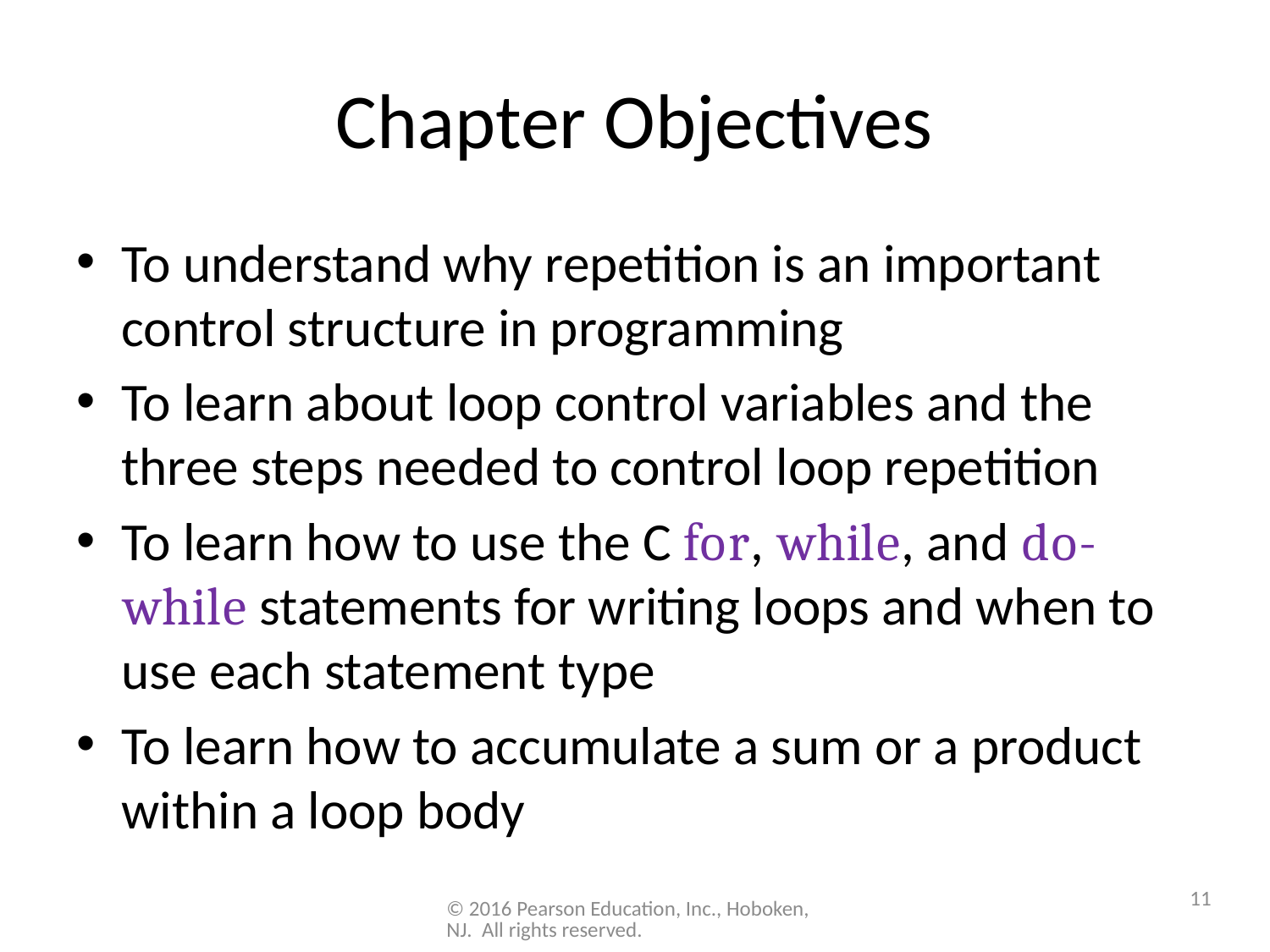

# Chapter Objectives
To understand why repetition is an important control structure in programming
To learn about loop control variables and the three steps needed to control loop repetition
To learn how to use the C for, while, and do-while statements for writing loops and when to use each statement type
To learn how to accumulate a sum or a product within a loop body
11
© 2016 Pearson Education, Inc., Hoboken, NJ.  All rights reserved.